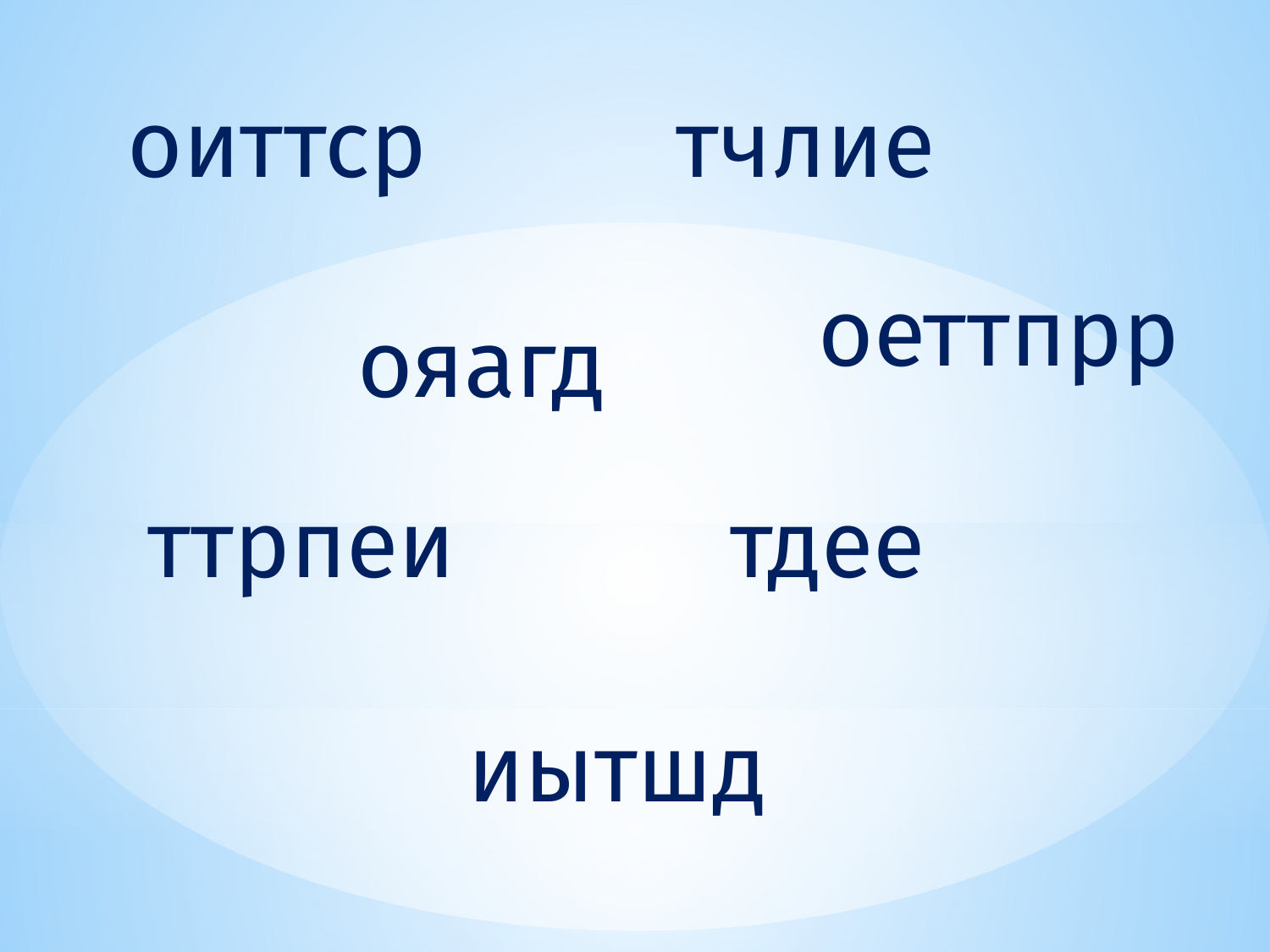

оиттср
тчлие
оеттпрр
ояагд
ттрпеи
тдее
иытшд